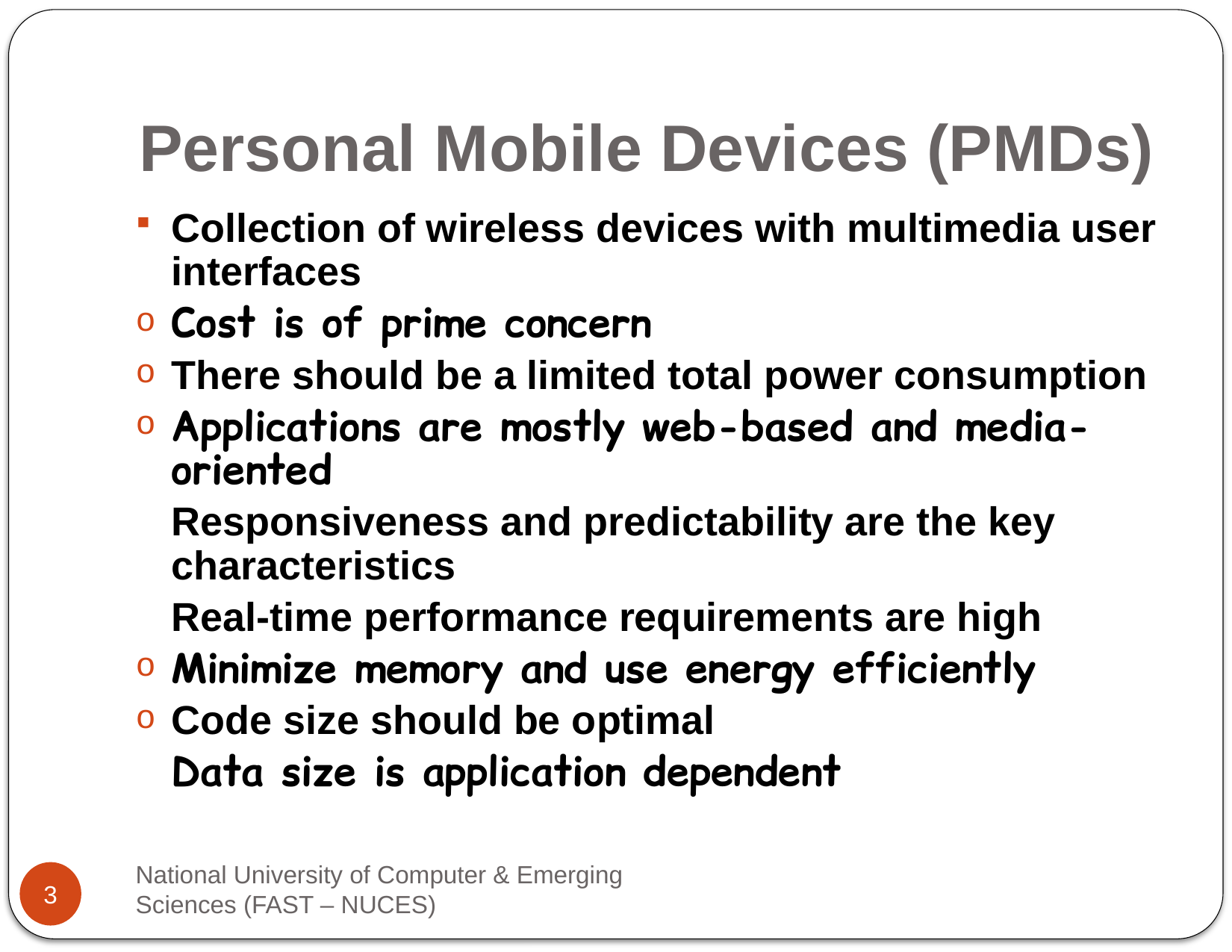

# Personal Mobile Devices (PMDs)
Collection of wireless devices with multimedia user interfaces
Cost is of prime concern
There should be a limited total power consumption
Applications are mostly web-based and media-oriented
		Responsiveness and predictability are the key 	characteristics
		Real-time performance requirements are high
Minimize memory and use energy efficiently
Code size should be optimal
		Data size is application dependent
National University of Computer & Emerging Sciences (FAST – NUCES)
3